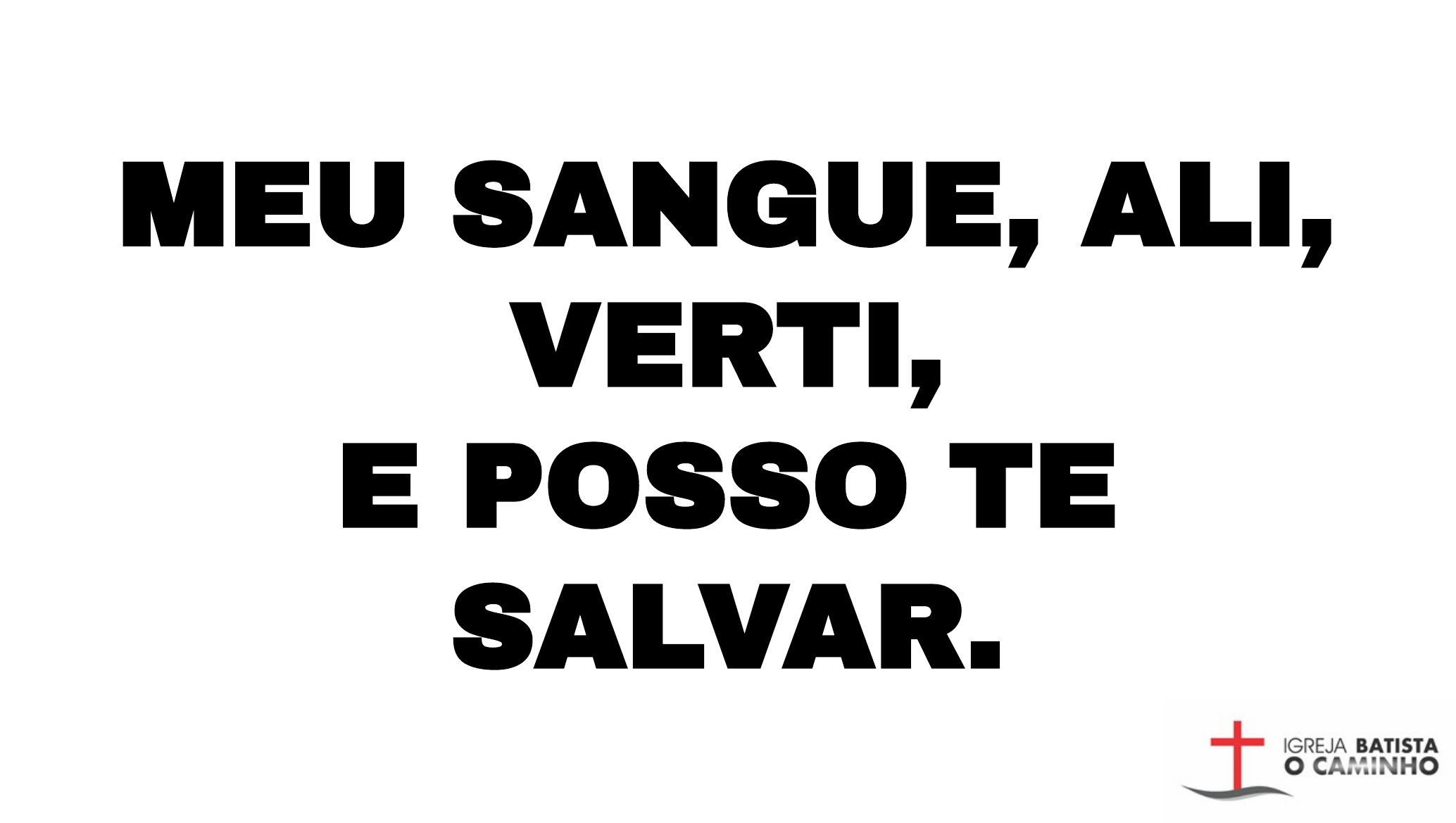

MEU SANGUE, ALI, VERTI,
E POSSO TE SALVAR.